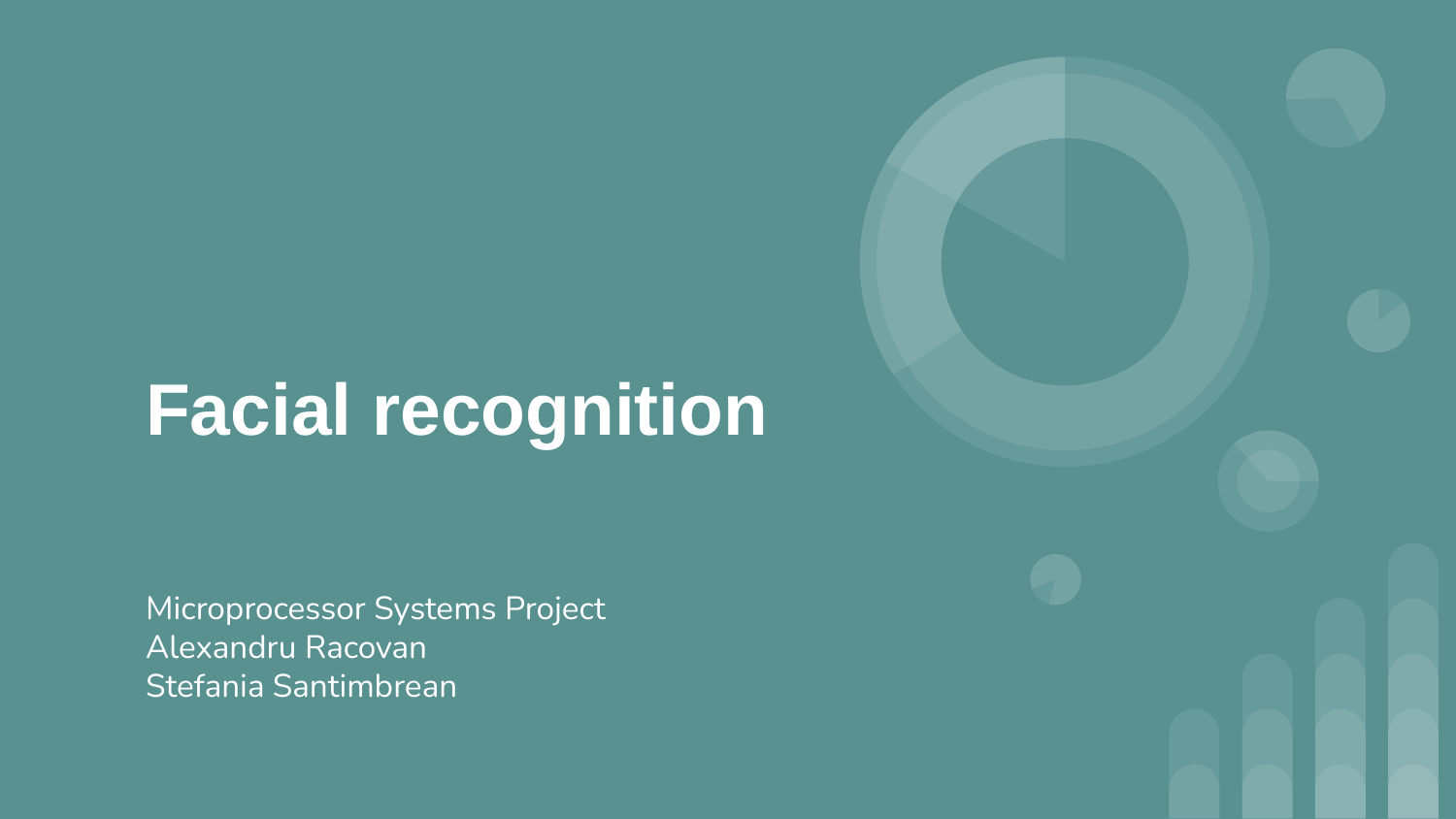

# Facial recognition
Microprocessor Systems Project
Alexandru Racovan
Stefania Santimbrean